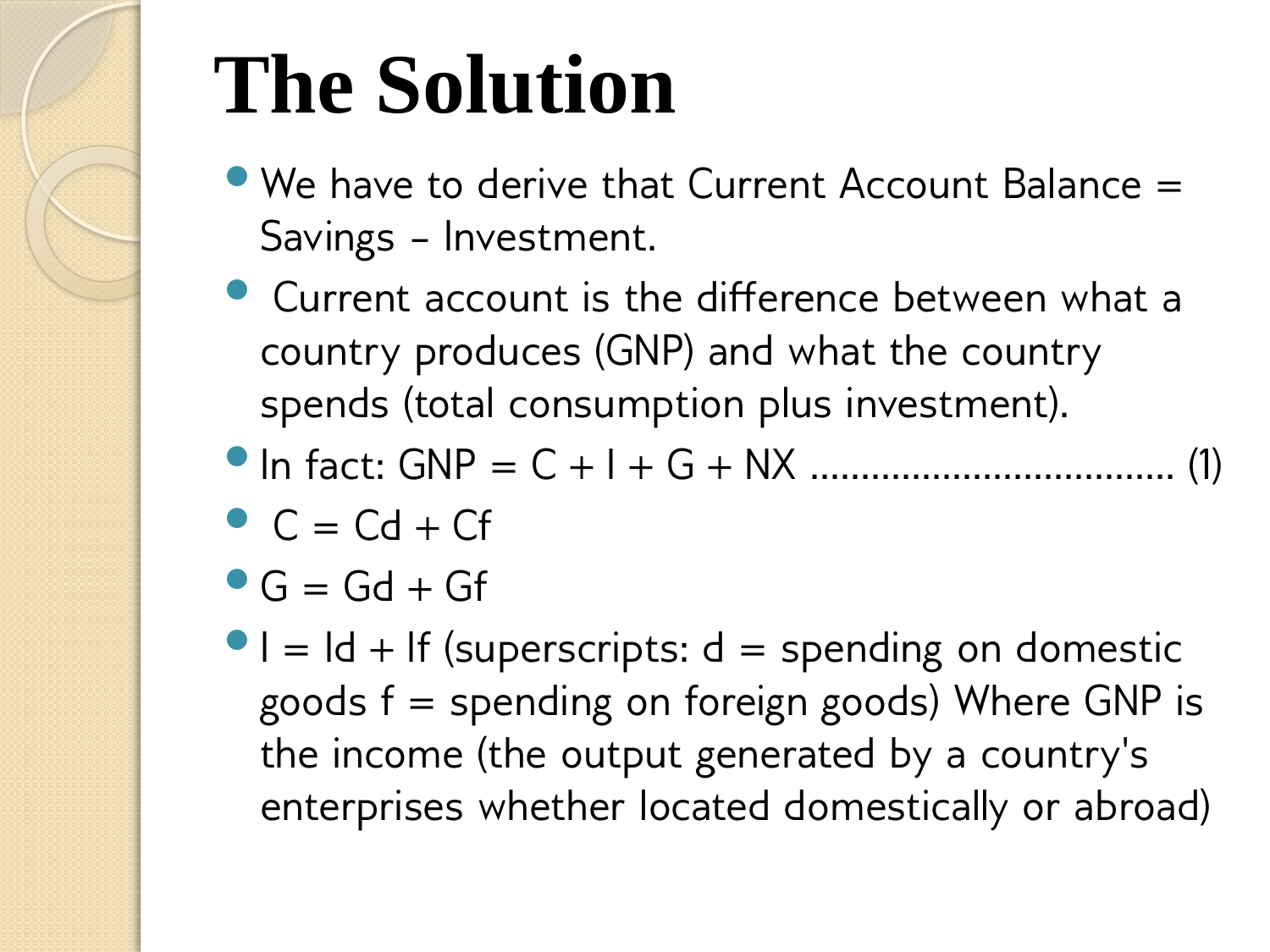

# The Solution
We have to derive that Current Account Balance = Savings – Investment.
 Current account is the difference between what a country produces (GNP) and what the country spends (total consumption plus investment).
In fact: GNP = C + I + G + NX .................................... (1)
 C = Cd + Cf
G = Gd + Gf
I = Id + If (superscripts: d = spending on domestic goods f = spending on foreign goods) Where GNP is the income (the output generated by a country's enterprises whether located domestically or abroad)